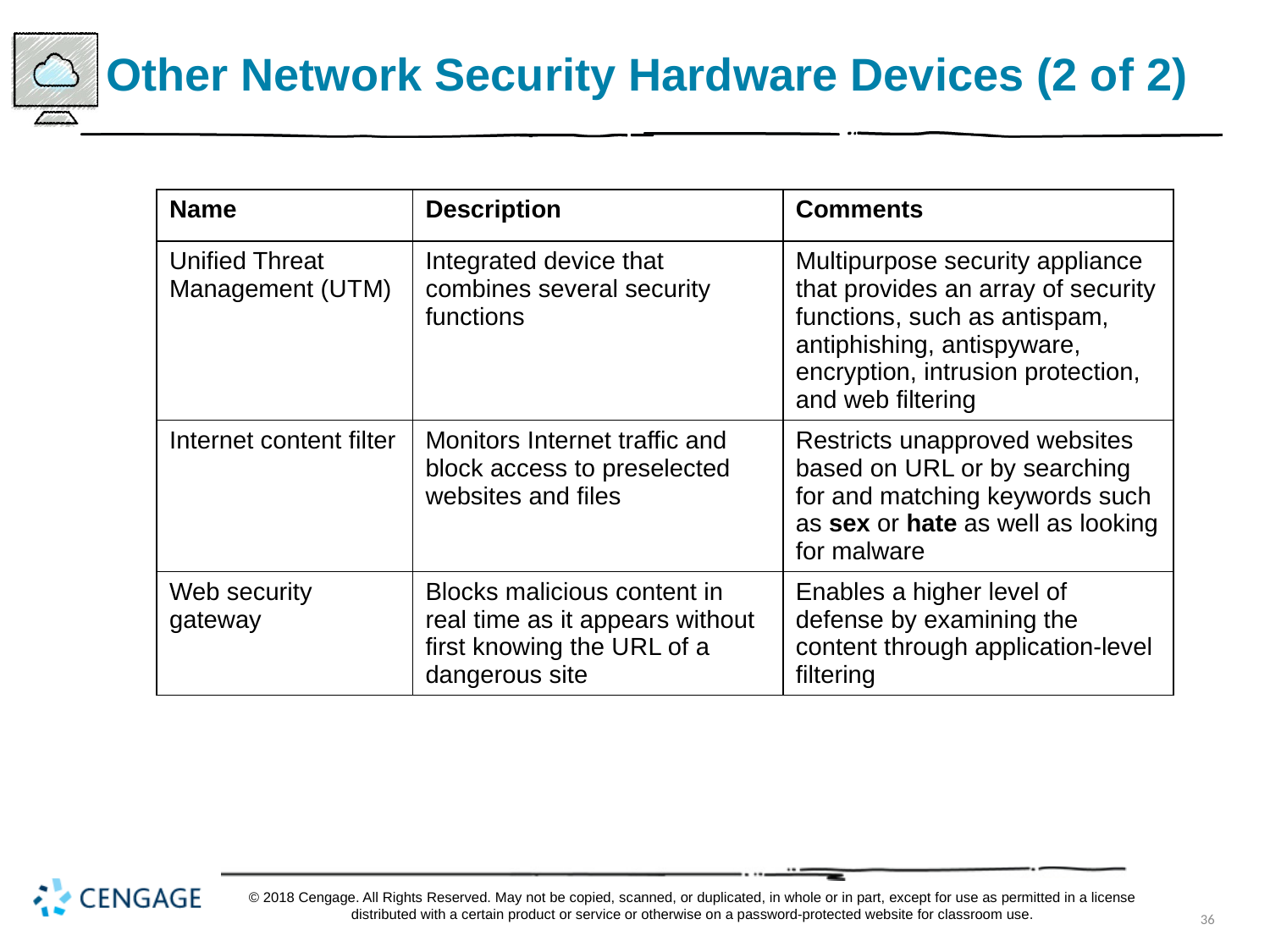

# Other Network Security Hardware Devices (2 of 2)
| Name | Description | Comments |
| --- | --- | --- |
| Unified Threat Management (U T M) | Integrated device that combines several security functions | Multipurpose security appliance that provides an array of security functions, such as antispam, antiphishing, antispyware, encryption, intrusion protection, and web filtering |
| Internet content filter | Monitors Internet traffic and block access to preselected websites and files | Restricts unapproved websites based on U R L or by searching for and matching keywords such as sex or hate as well as looking for malware |
| Web security gateway | Blocks malicious content in real time as it appears without first knowing the U R L of a dangerous site | Enables a higher level of defense by examining the content through application-level filtering |
© 2018 Cengage. All Rights Reserved. May not be copied, scanned, or duplicated, in whole or in part, except for use as permitted in a license distributed with a certain product or service or otherwise on a password-protected website for classroom use.